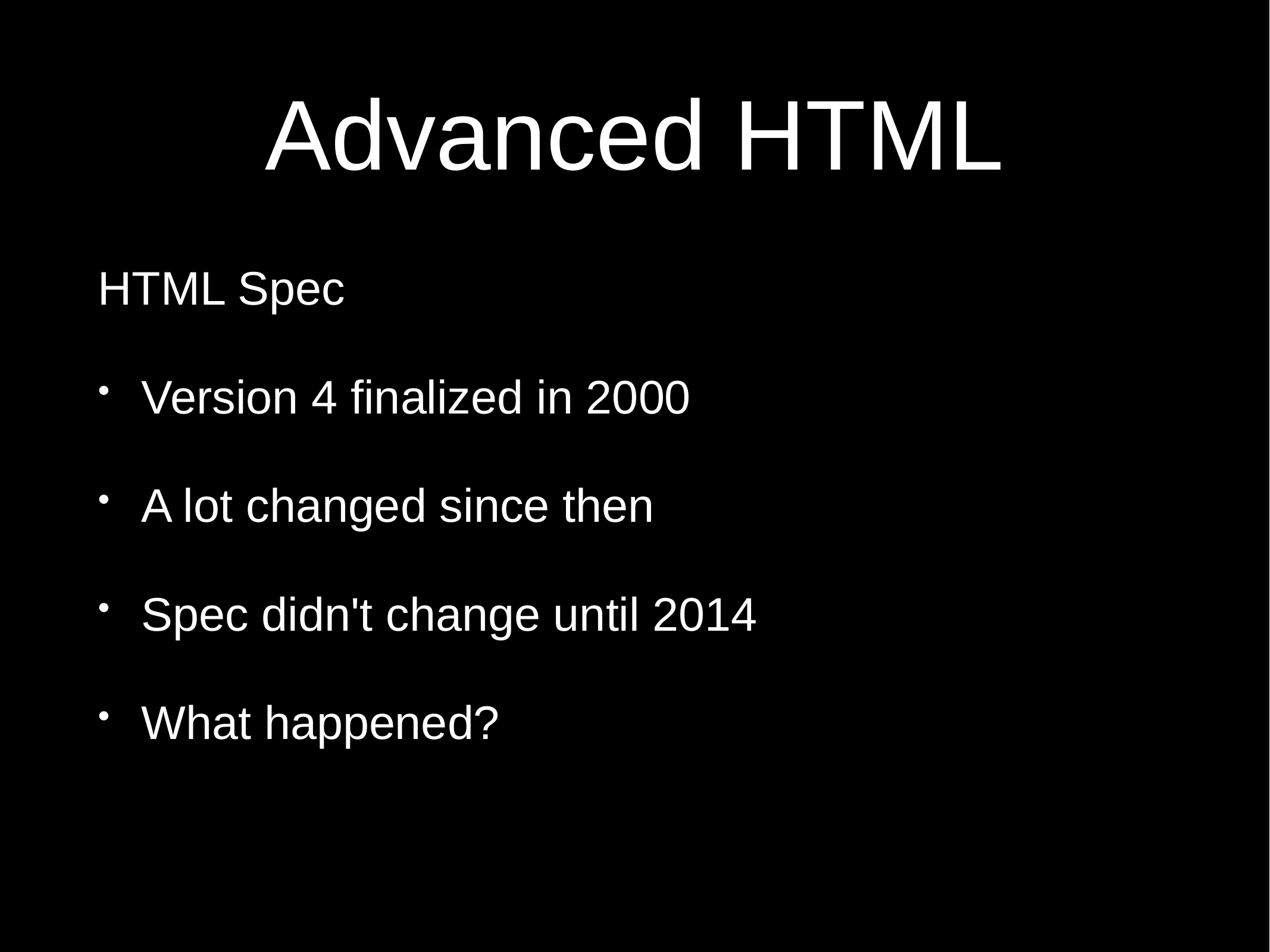

# Advanced HTML
HTML Spec
Version 4 finalized in 2000
A lot changed since then
Spec didn't change until 2014
What happened?